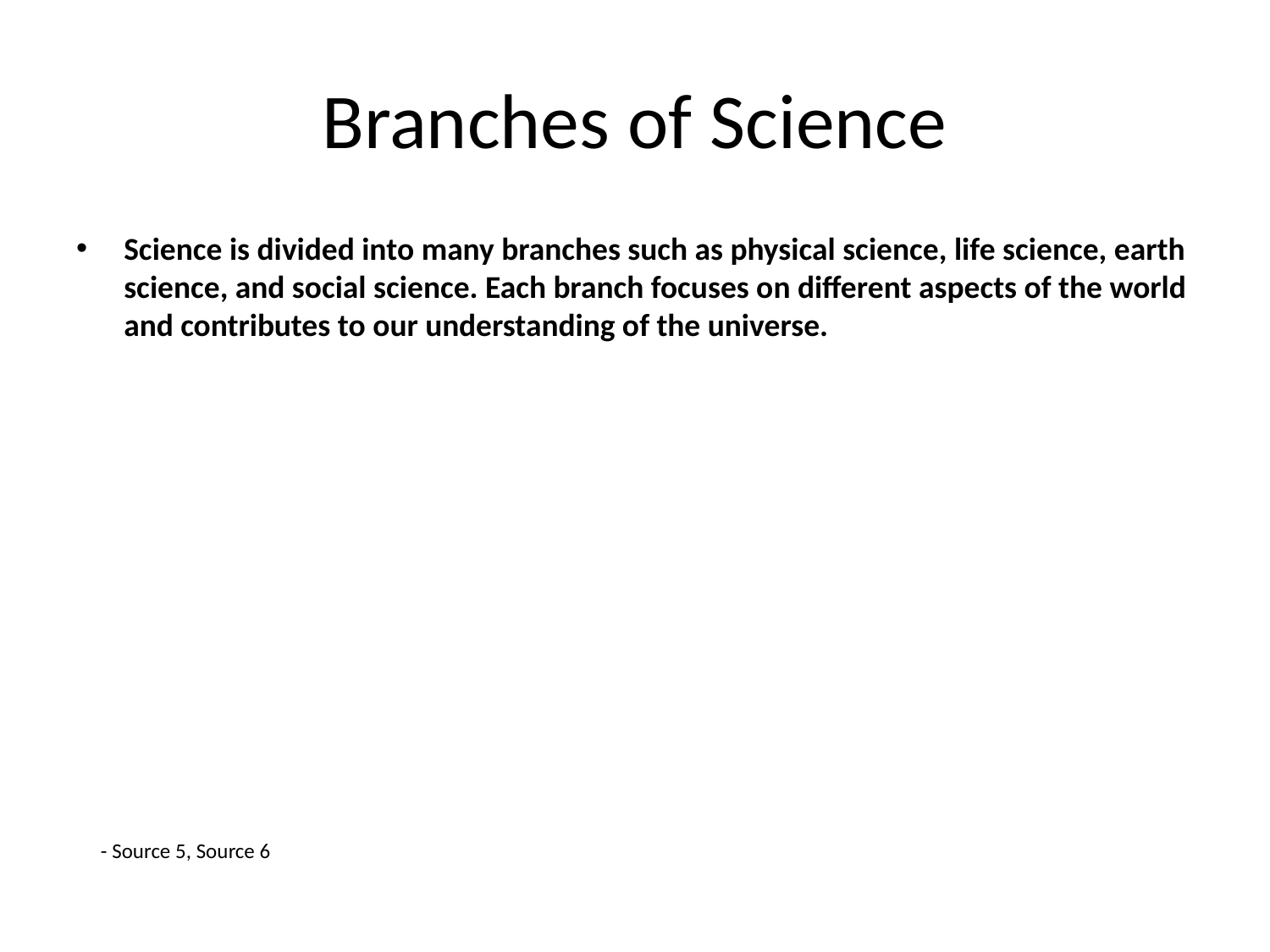

# Branches of Science
Science is divided into many branches such as physical science, life science, earth science, and social science. Each branch focuses on different aspects of the world and contributes to our understanding of the universe.

- Source 5, Source 6